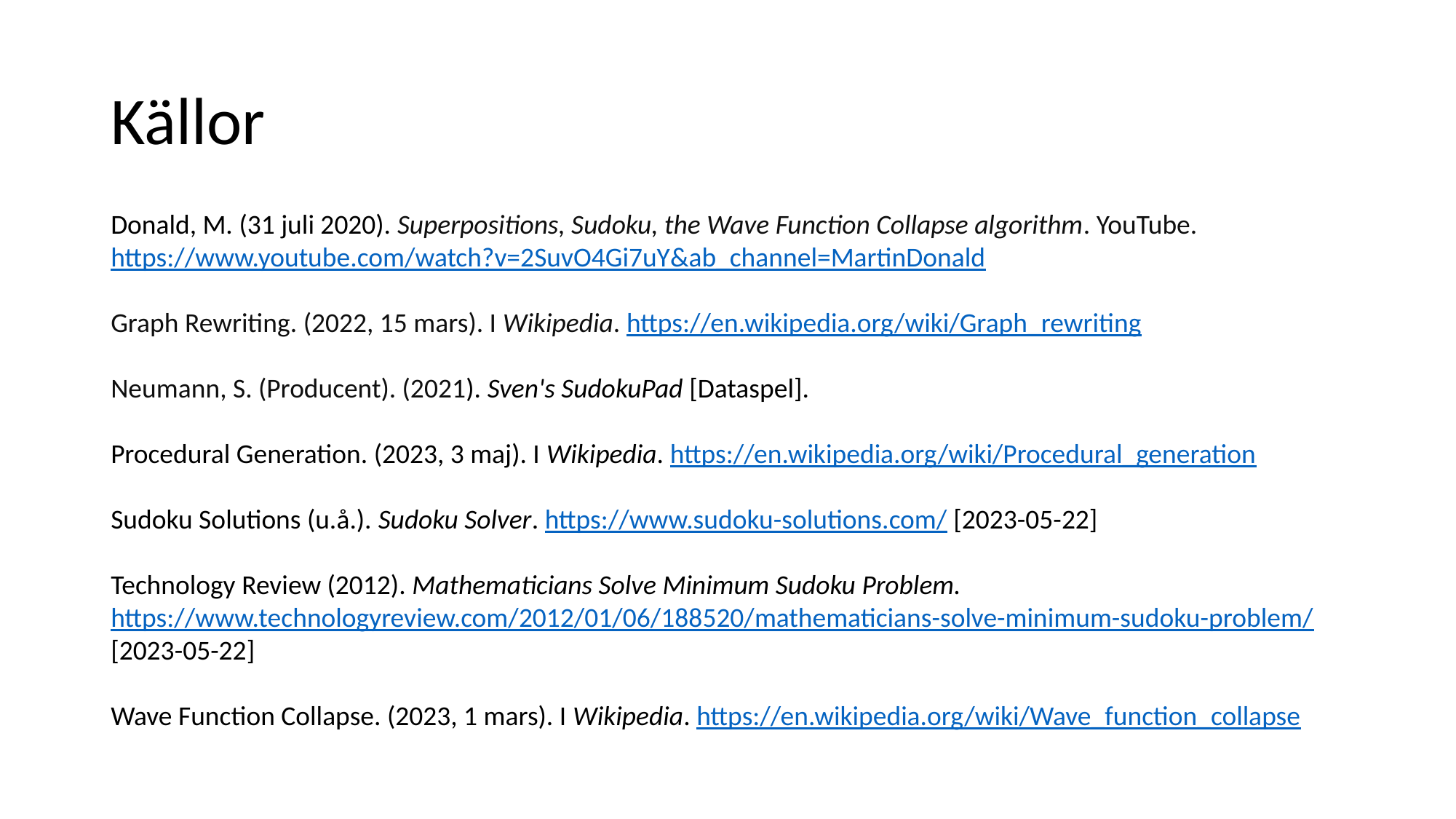

# Källor

Donald, M. (31 juli 2020). Superpositions, Sudoku, the Wave Function Collapse algorithm. YouTube. https://www.youtube.com/watch?v=2SuvO4Gi7uY&ab_channel=MartinDonald

Graph Rewriting. (2022, 15 mars). I Wikipedia. https://en.wikipedia.org/wiki/Graph_rewriting

Neumann, S. (Producent). (2021). Sven's SudokuPad [Dataspel].

Procedural Generation. (2023, 3 maj). I Wikipedia. https://en.wikipedia.org/wiki/Procedural_generation

Sudoku Solutions (u.å.). Sudoku Solver. https://www.sudoku-solutions.com/ [2023-05-22]

Technology Review (2012). Mathematicians Solve Minimum Sudoku Problem. https://www.technologyreview.com/2012/01/06/188520/mathematicians-solve-minimum-sudoku-problem/
[2023-05-22]

Wave Function Collapse. (2023, 1 mars). I Wikipedia. https://en.wikipedia.org/wiki/Wave_function_collapse